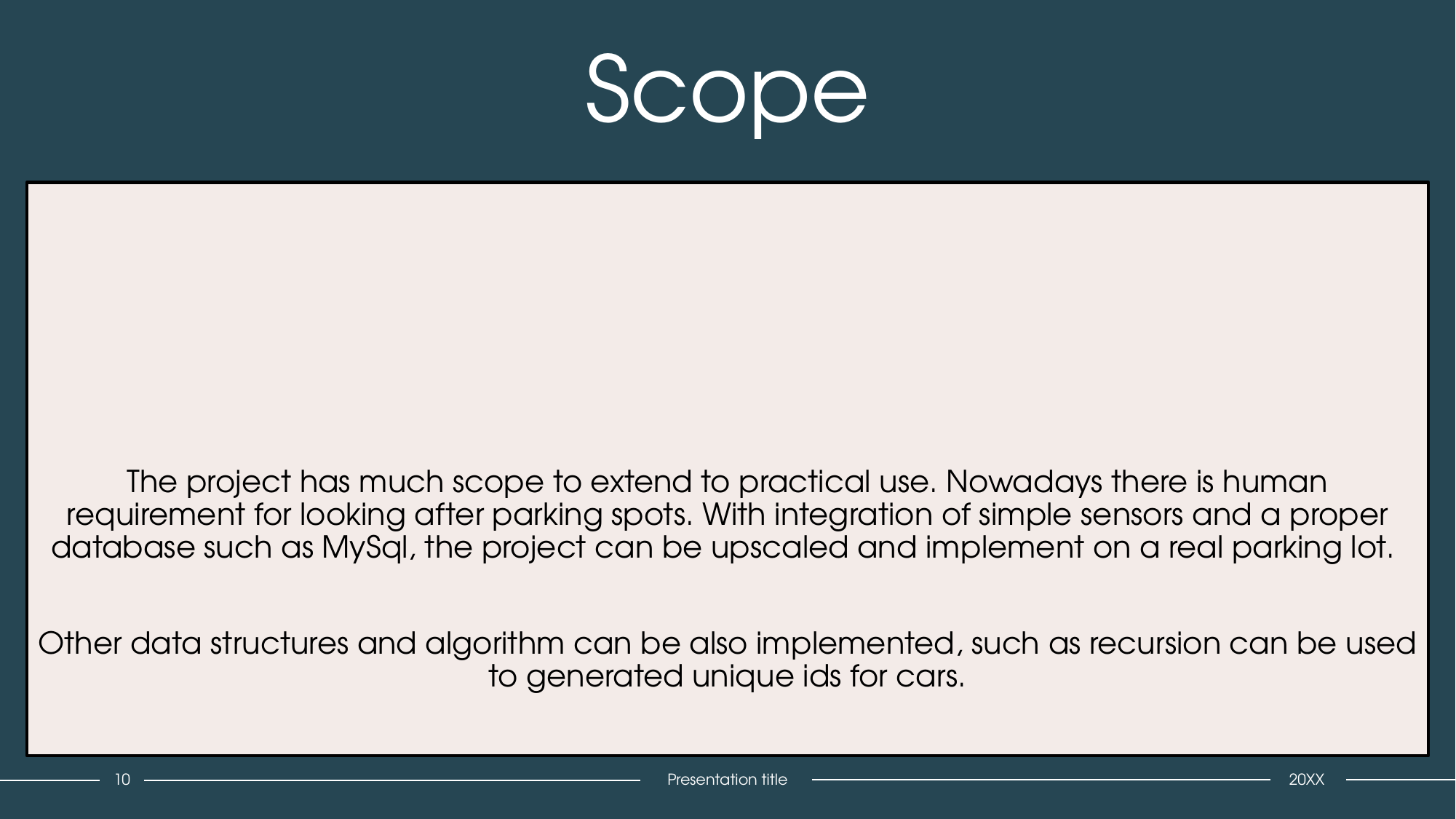

# Scope
The project has much scope to extend to practical use. Nowadays there is human requirement for looking after parking spots. With integration of simple sensors and a proper database such as MySql, the project can be upscaled and implement on a real parking lot.

Other data structures and algorithm can be also implemented, such as recursion can be used to generated unique ids for cars.

President
Chief Executiv Officer
Chief Operatins Officer
VP Marketing
10
Presentation title
20XX